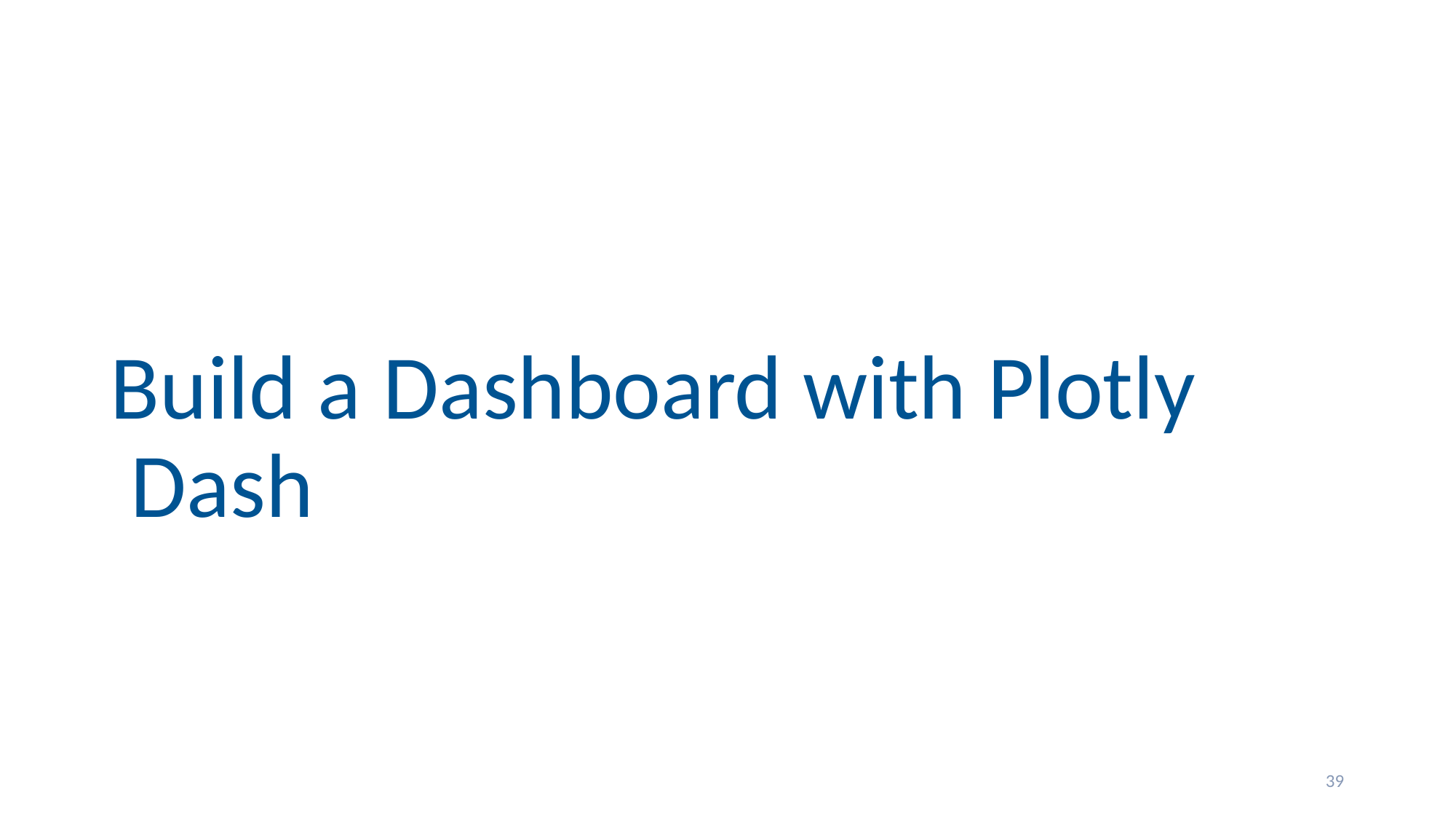

# Build a	Dashboard with Plotly  Dash
39